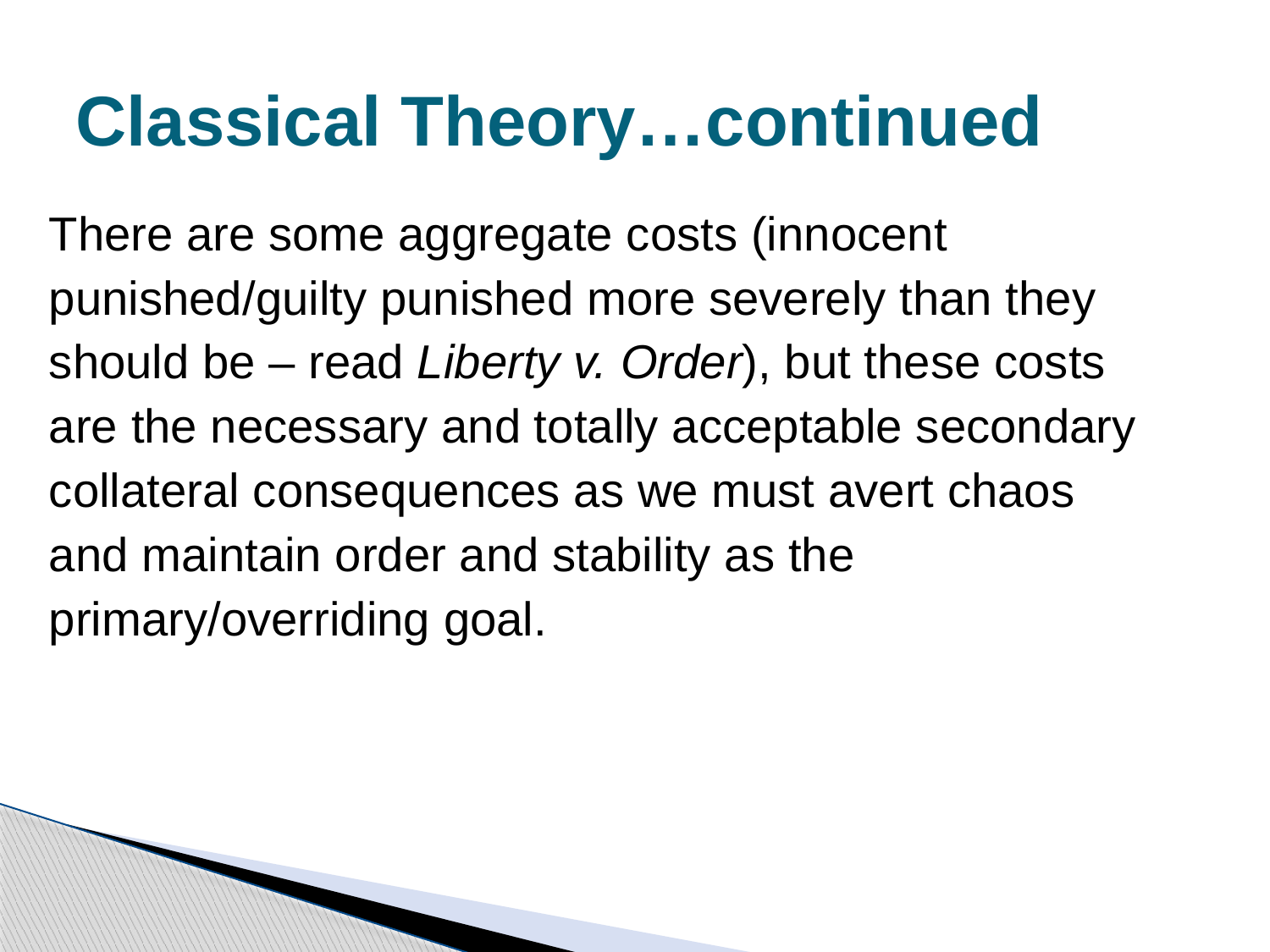

# Classical Theory…continued
There are some aggregate costs (innocent
punished/guilty punished more severely than they
should be – read Liberty v. Order), but these costs
are the necessary and totally acceptable secondary
collateral consequences as we must avert chaos
and maintain order and stability as the
primary/overriding goal.